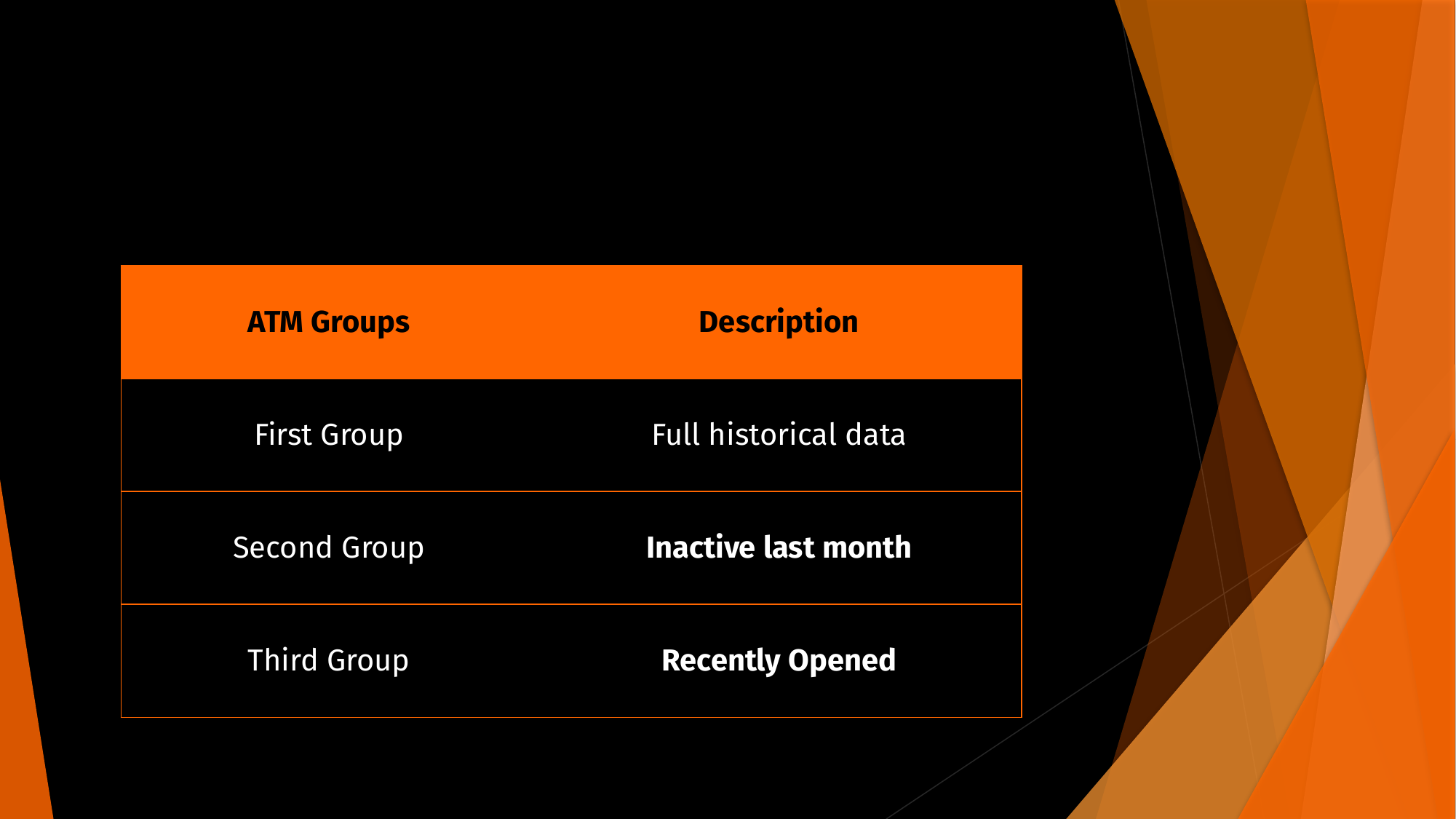

#
| ATM Groups | Description |
| --- | --- |
| First Group | Full historical data |
| Second Group | Inactive last month |
| Third Group | Recently Opened |